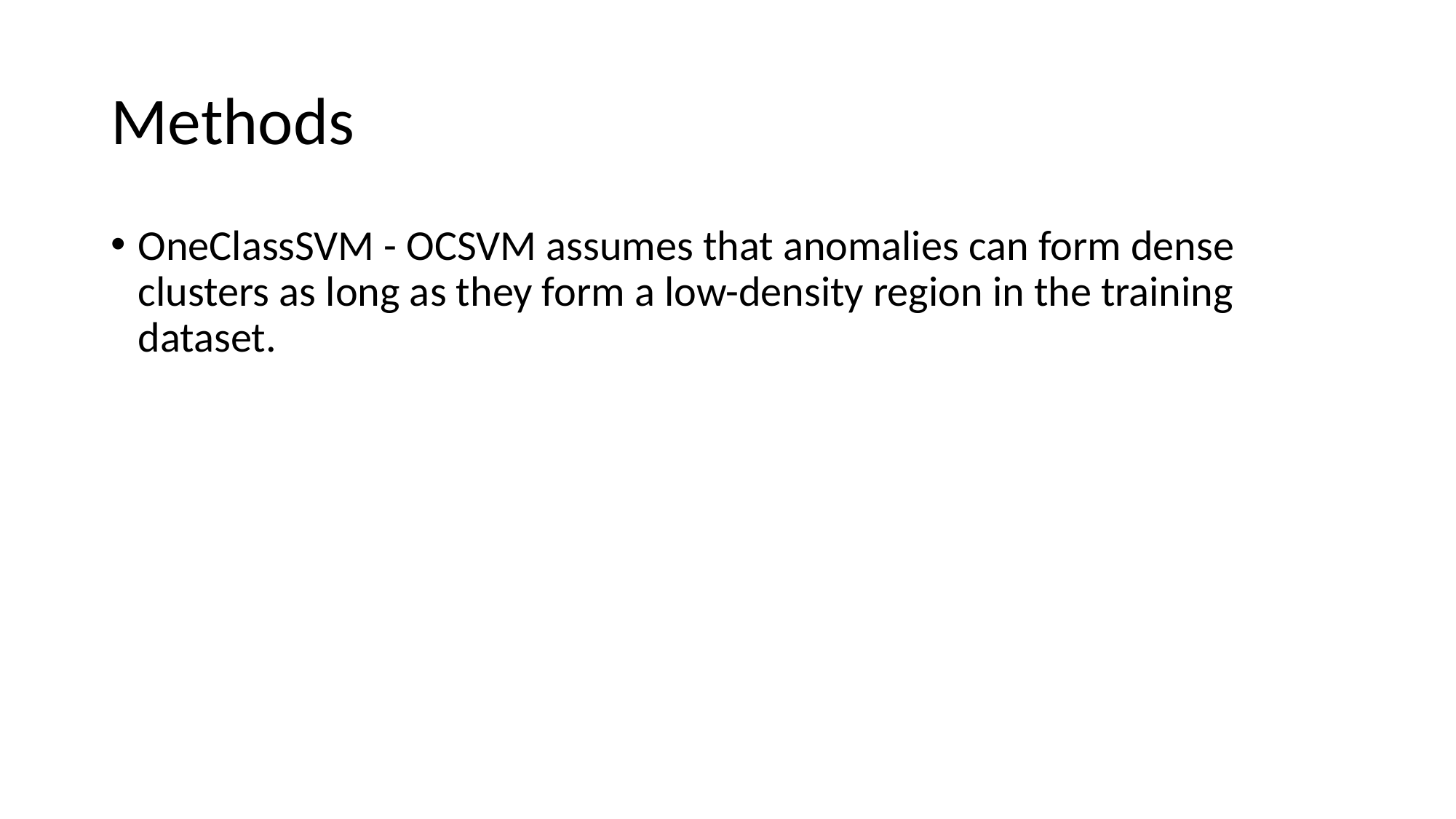

# Methods
OneClassSVM - OCSVM assumes that anomalies can form dense clusters as long as they form a low-density region in the training dataset.